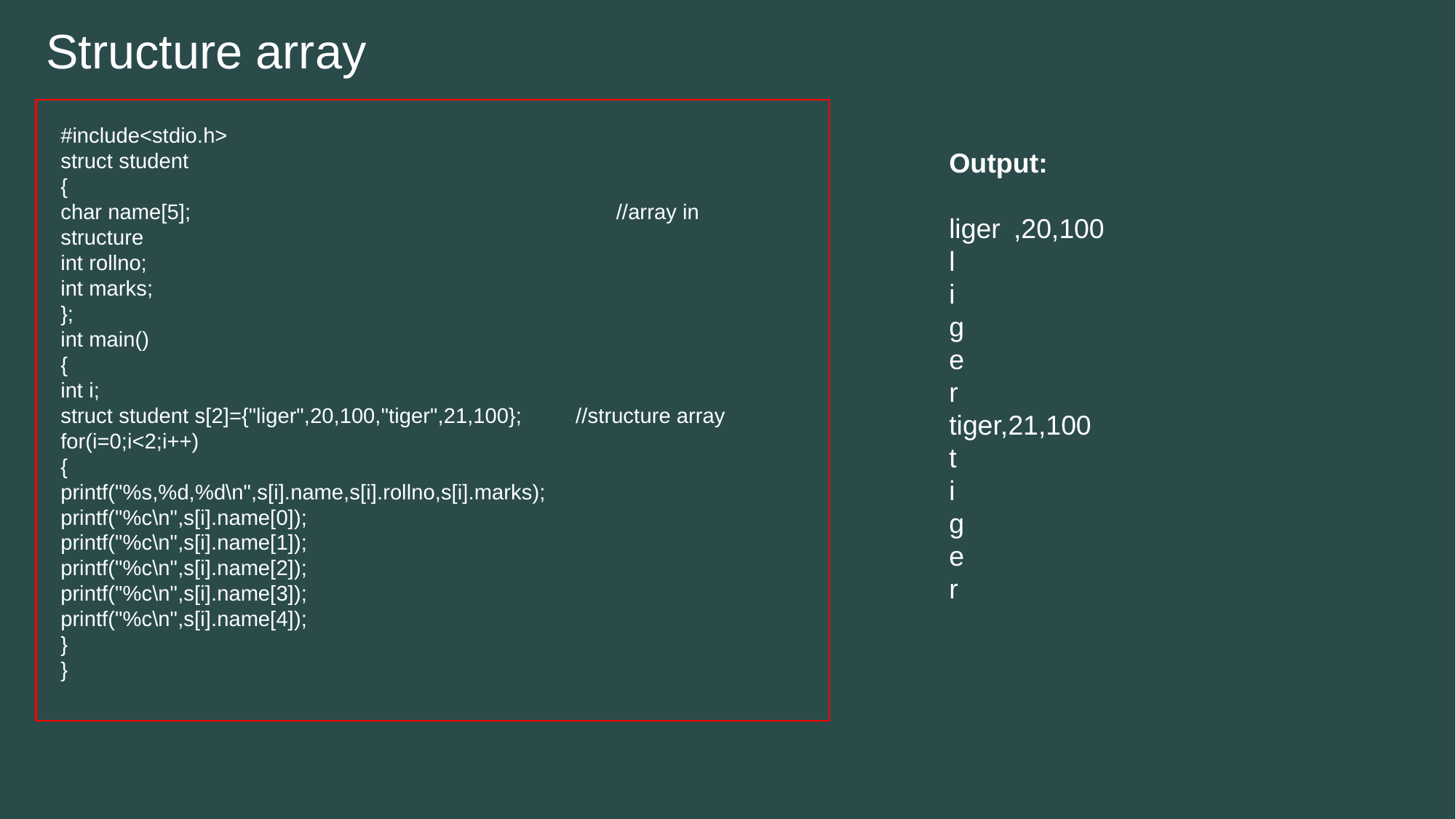

# Structure array

#include<stdio.h>
struct student
{
char name[5];                                                                       //array in structure
int rollno;
int marks;
};
int main()
{
int i;
struct student s[2]={"liger",20,100,"tiger",21,100};         //structure array
for(i=0;i<2;i++)
{
printf("%s,%d,%d\n",s[i].name,s[i].rollno,s[i].marks);
printf("%c\n",s[i].name[0]);
printf("%c\n",s[i].name[1]);
printf("%c\n",s[i].name[2]);
printf("%c\n",s[i].name[3]);
printf("%c\n",s[i].name[4]);
}
}
Output:

liger,20,100
l
i
g
e
r
tiger,21,100
t
i
g
e
r